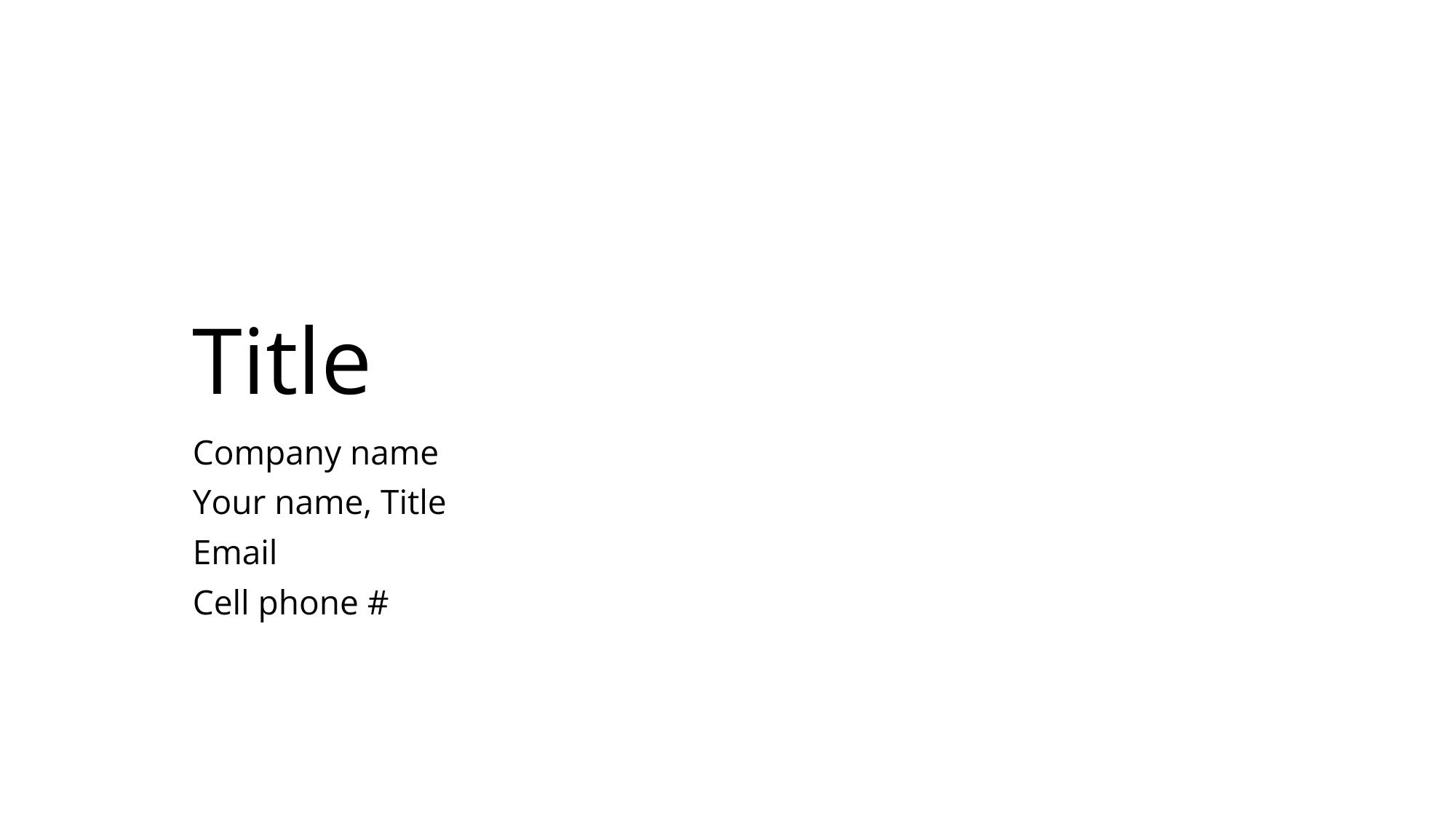

# Title
Company name
Your name, Title
Email
Cell phone #